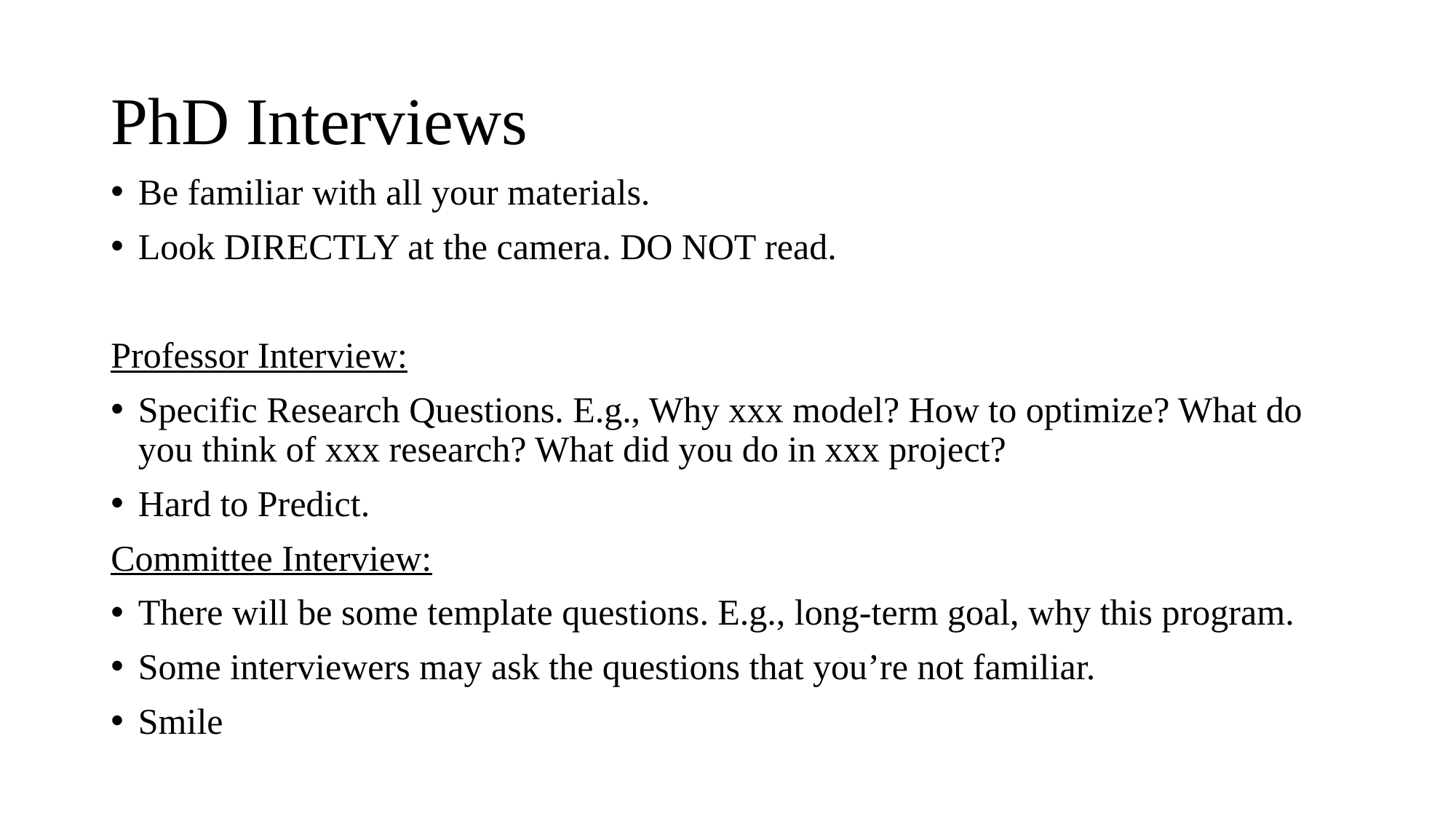

# PhD Interviews
Be familiar with all your materials.
Look DIRECTLY at the camera. DO NOT read.

Professor Interview:
Specific Research Questions. E.g., Why xxx model? How to optimize? What do you think of xxx research? What did you do in xxx project?
Hard to Predict.
Committee Interview:
There will be some template questions. E.g., long-term goal, why this program.
Some interviewers may ask the questions that you’re not familiar.
Smile